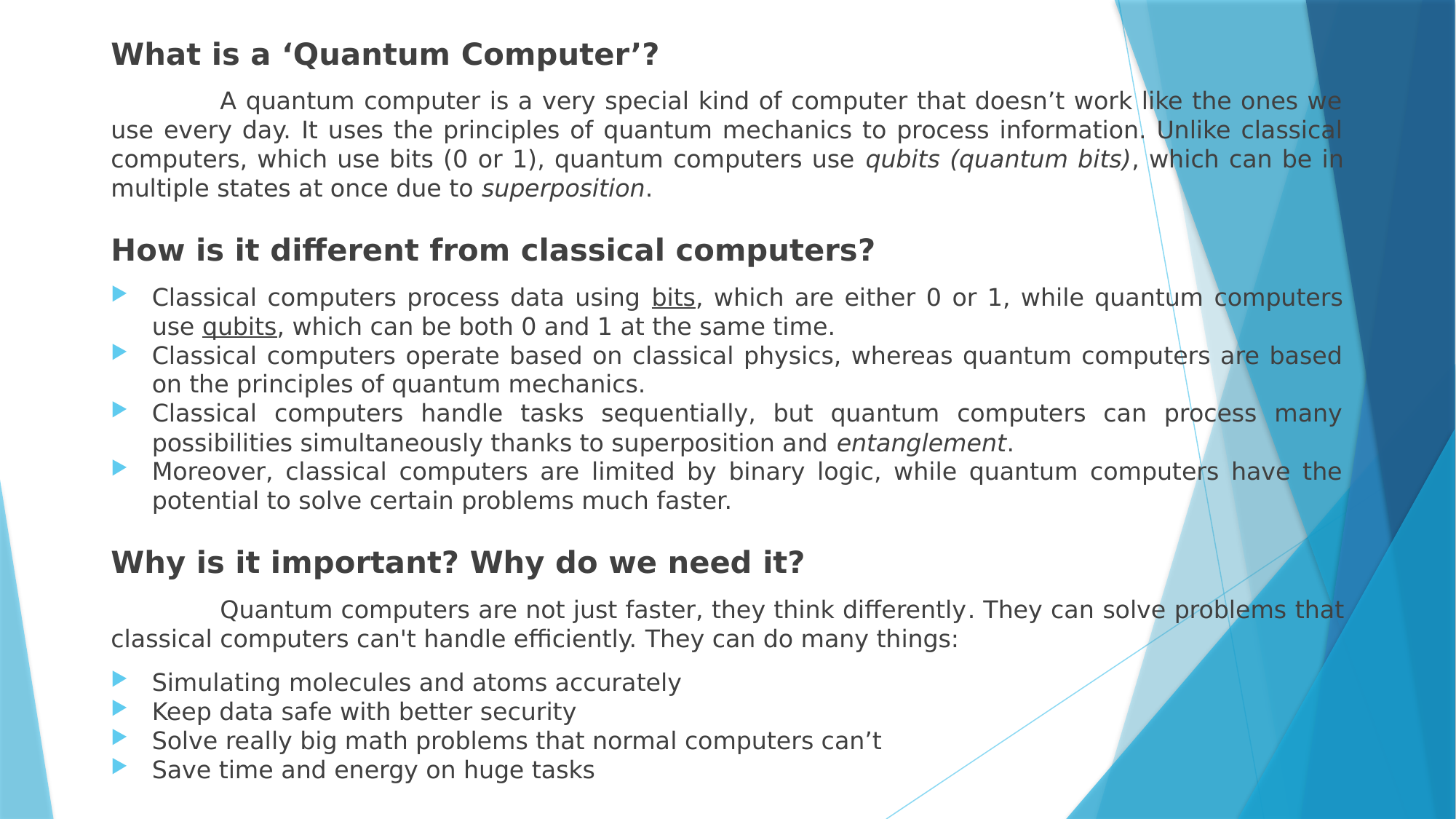

What is a ‘Quantum Computer’?
	A quantum computer is a very special kind of computer that doesn’t work like the ones we use every day. It uses the principles of quantum mechanics to process information. Unlike classical computers, which use bits (0 or 1), quantum computers use qubits (quantum bits), which can be in multiple states at once due to superposition.

How is it different from classical computers?

Classical computers process data using bits, which are either 0 or 1, while quantum computers use qubits, which can be both 0 and 1 at the same time.
Classical computers operate based on classical physics, whereas quantum computers are based on the principles of quantum mechanics.
Classical computers handle tasks sequentially, but quantum computers can process many possibilities simultaneously thanks to superposition and entanglement.
Moreover, classical computers are limited by binary logic, while quantum computers have the potential to solve certain problems much faster.

Why is it important? Why do we need it?

	Quantum computers are not just faster, they think differently. They can solve problems that classical computers can't handle efficiently. They can do many things:

Simulating molecules and atoms accurately
Keep data safe with better security
Solve really big math problems that normal computers can’t
Save time and energy on huge tasks